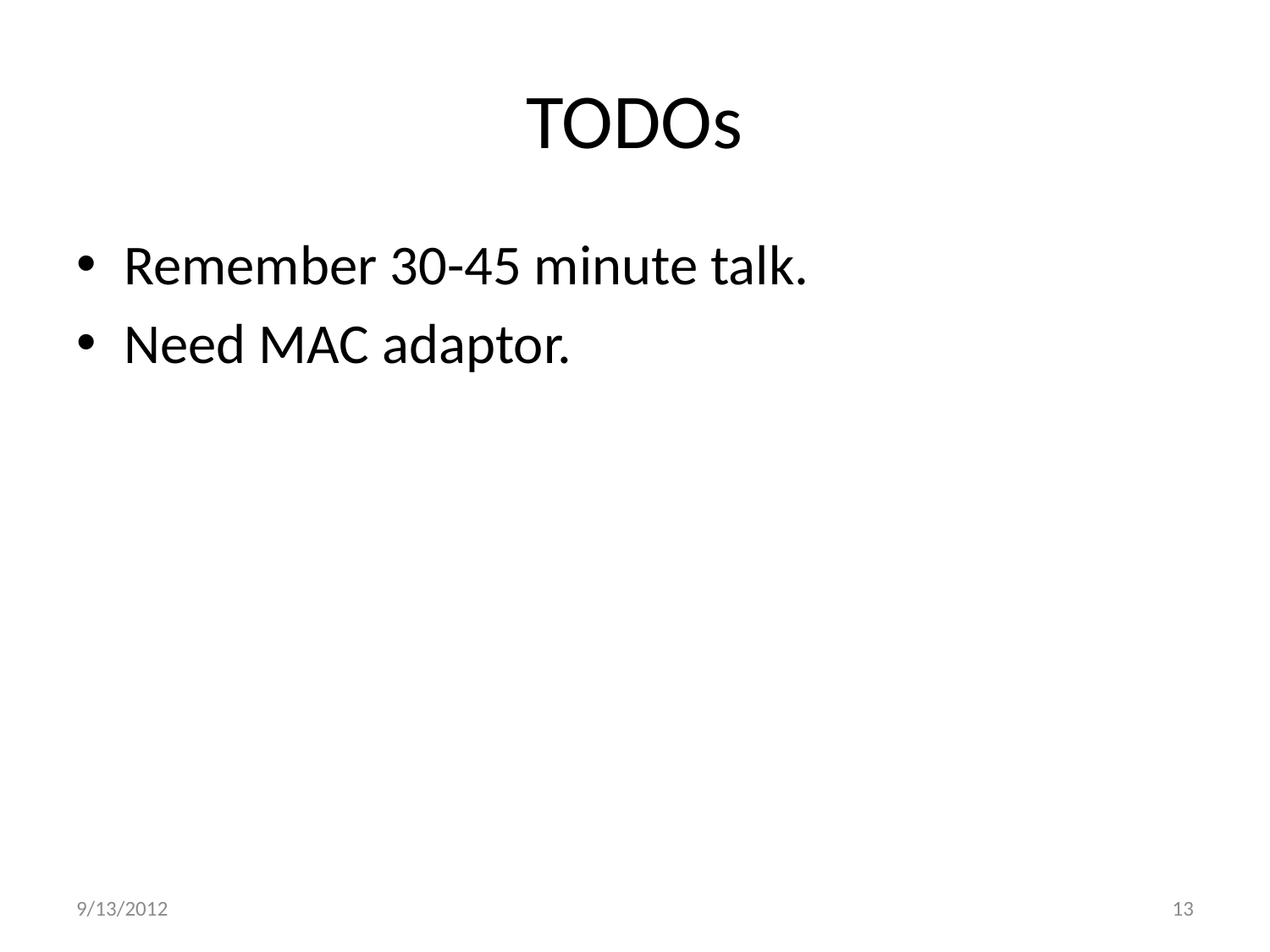

# TODOs
Remember 30-45 minute talk.
Need MAC adaptor.
9/13/2012
13